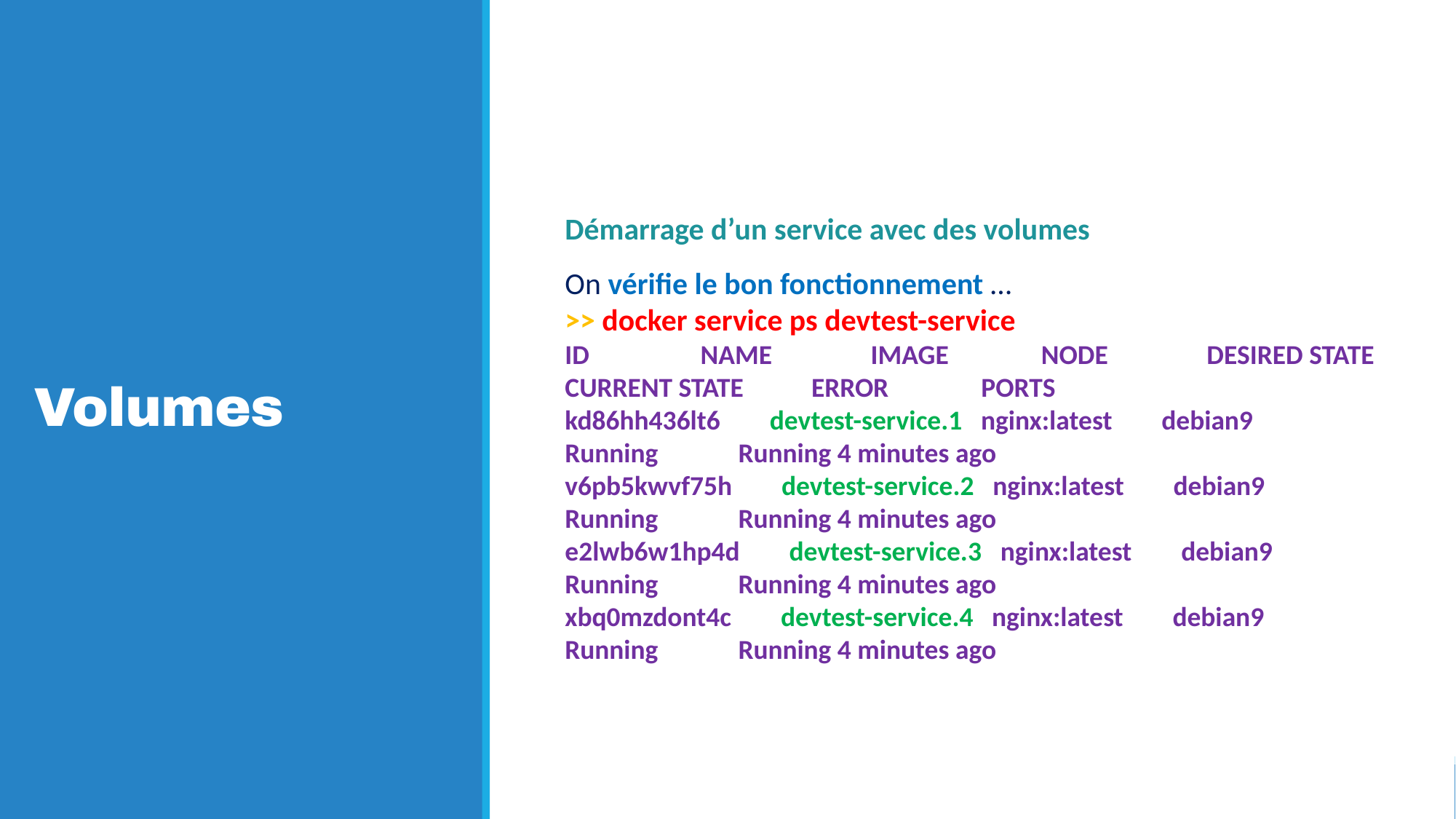

# Volumes

Démarrage d’un service avec des volumes
On vérifie le bon fonctionnement …
>> docker service ps devtest-service
ID                  NAME                IMAGE               NODE                DESIRED STATE       CURRENT STATE           ERROR               PORTS
kd86hh436lt6        devtest-service.1   nginx:latest        debian9             Running             Running 4 minutes ago
v6pb5kwvf75h        devtest-service.2   nginx:latest        debian9             Running             Running 4 minutes ago
e2lwb6w1hp4d        devtest-service.3   nginx:latest        debian9             Running             Running 4 minutes ago
xbq0mzdont4c        devtest-service.4   nginx:latest        debian9             Running             Running 4 minutes ago